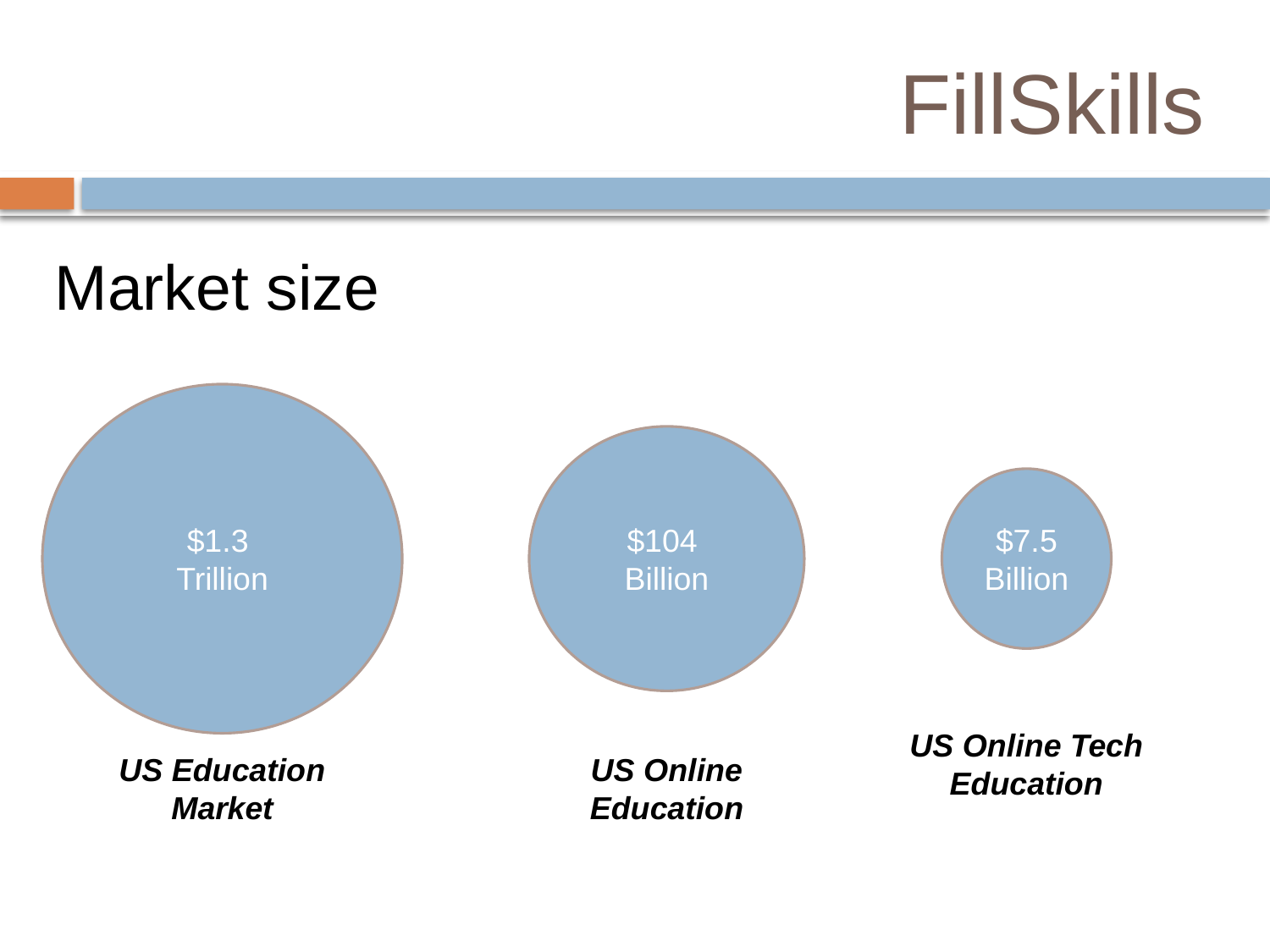

FillSkills
# Market size
$1.3
Trillion
$104
Billion
$7.5
Billion
US Online Tech Education
US Education Market
US Online Education